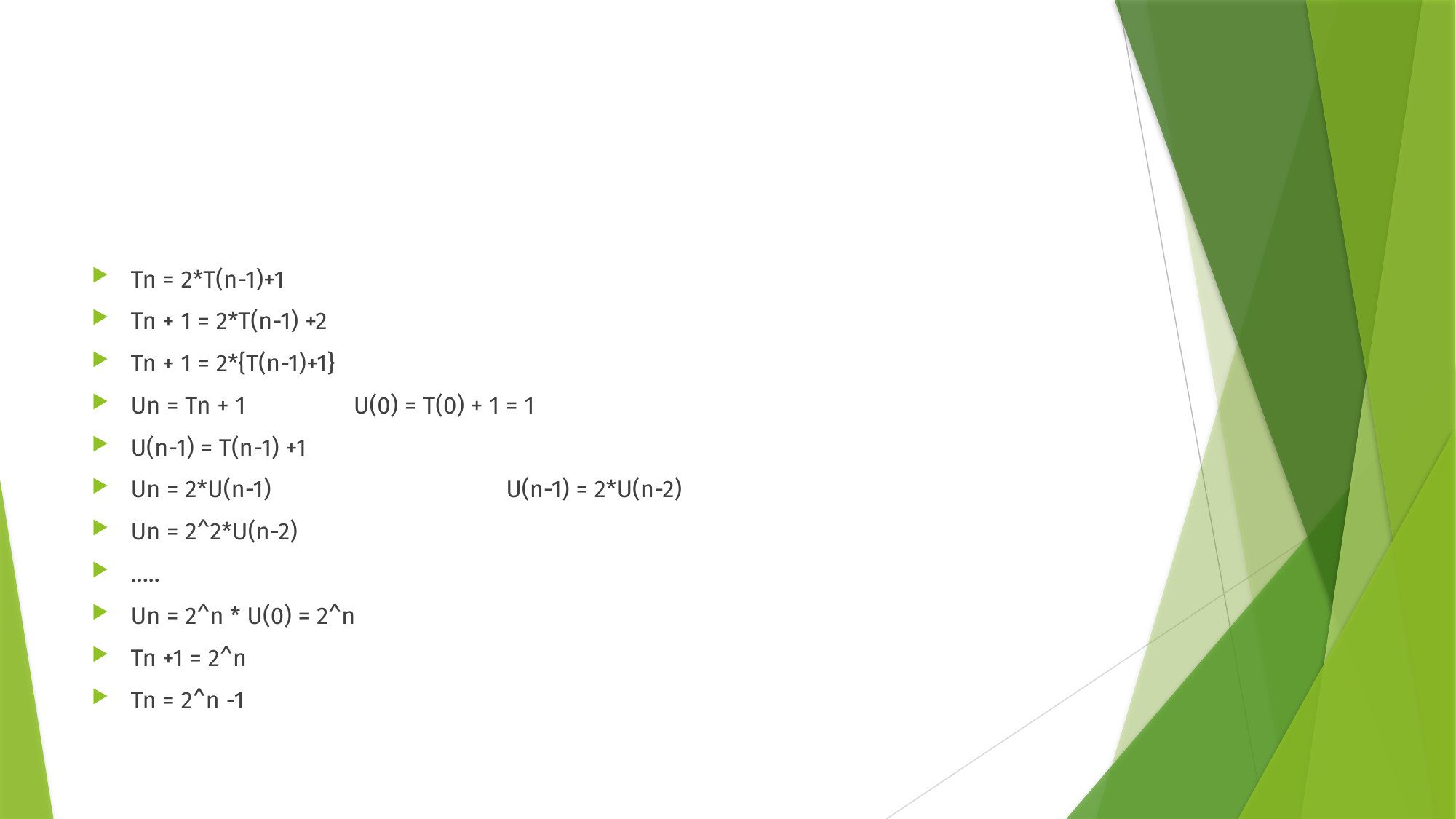

#
Tn = 2*T(n-1)+1
Tn + 1 = 2*T(n-1) +2
Tn + 1 = 2*{T(n-1)+1}
Un = Tn + 1                 U(0) = T(0) + 1 = 1
U(n-1) = T(n-1) +1
Un = 2*U(n-1)                                     U(n-1) = 2*U(n-2)
Un = 2^2*U(n-2)
…..
Un = 2^n * U(0) = 2^n
Tn +1 = 2^n
Tn = 2^n -1